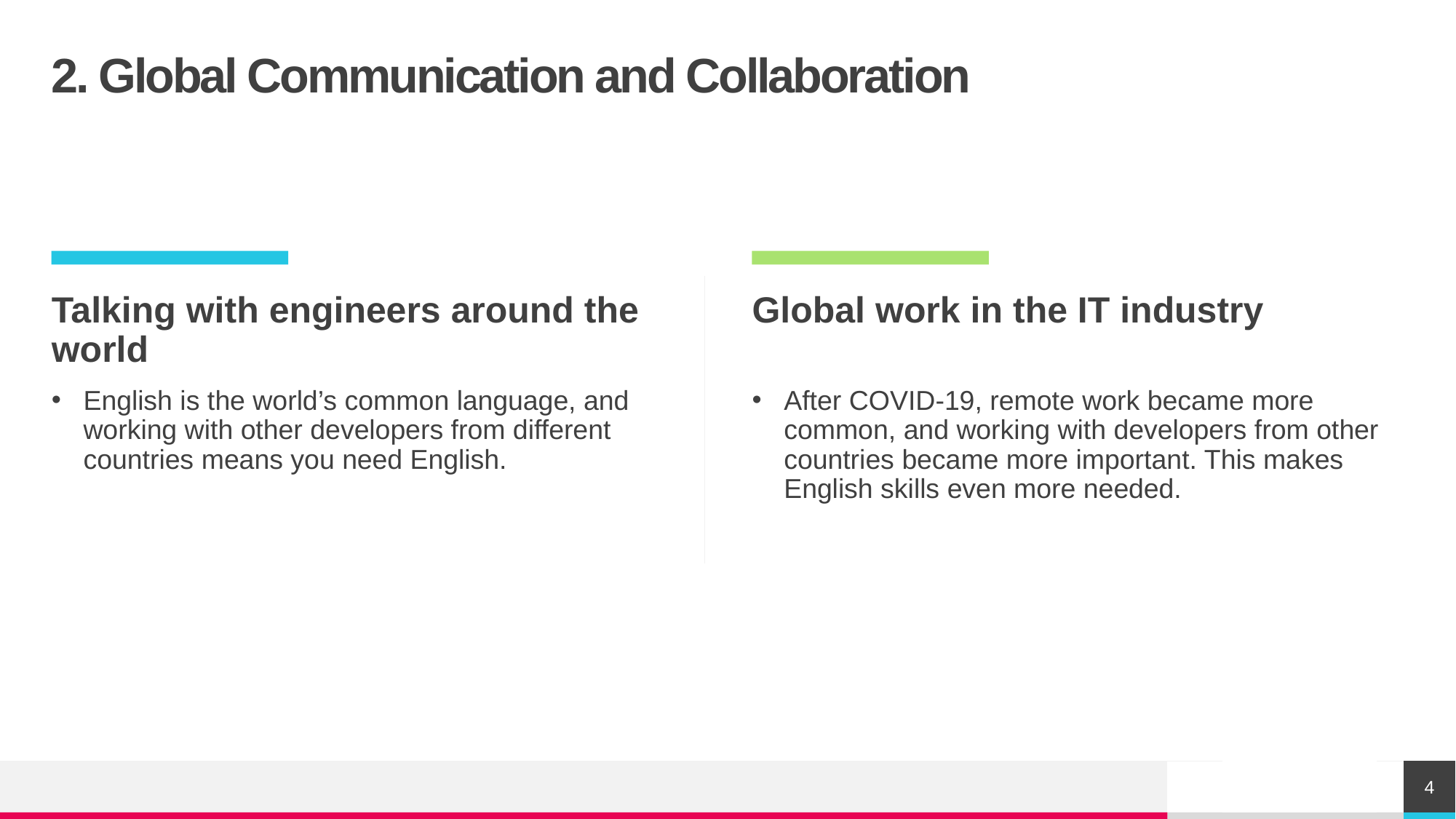

# 2. Global Communication and Collaboration

Talking with engineers around the world
Global work in the IT industry
English is the world’s common language, and working with other developers from different countries means you need English.
After COVID-19, remote work became more common, and working with developers from other countries became more important. This makes English skills even more needed.

4